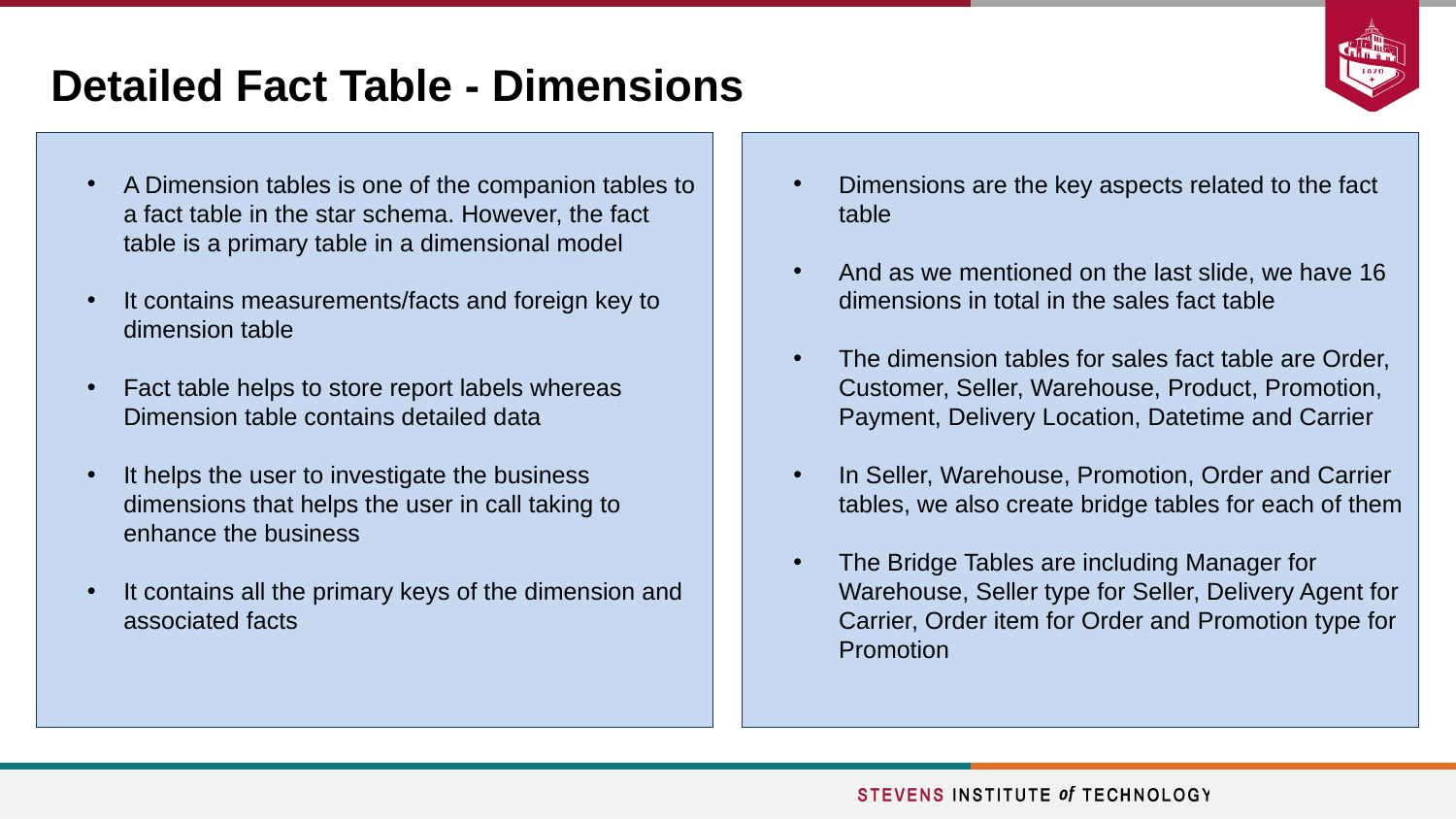

# Detailed Fact Table - Dimensions

A Dimension tables is one of the companion tables to a fact table in the star schema. However, the fact table is a primary table in a dimensional model

It contains measurements/facts and foreign key to dimension table

Fact table helps to store report labels whereas Dimension table contains detailed data

It helps the user to investigate the business dimensions that helps the user in call taking to enhance the business

It contains all the primary keys of the dimension and associated facts

Dimensions are the key aspects related to the fact table

And as we mentioned on the last slide, we have 16 dimensions in total in the sales fact table

The dimension tables for sales fact table are Order, Customer, Seller, Warehouse, Product, Promotion, Payment, Delivery Location, Datetime and Carrier

In Seller, Warehouse, Promotion, Order and Carrier tables, we also create bridge tables for each of them

The Bridge Tables are including Manager for Warehouse, Seller type for Seller, Delivery Agent for Carrier, Order item for Order and Promotion type for Promotion